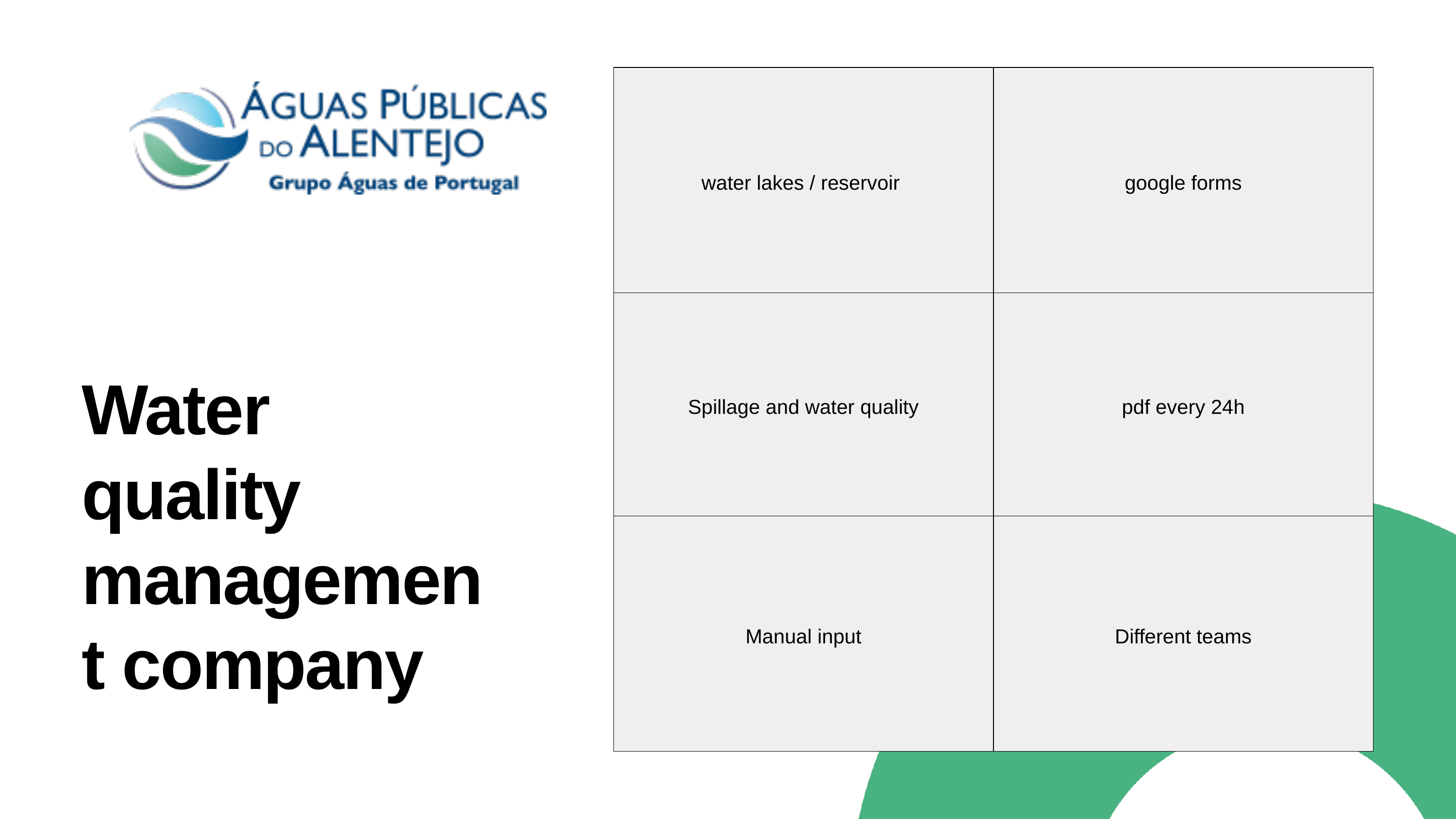

| water lakes / reservoir | google forms |
| --- | --- |
| Spillage and water quality | pdf every 24h |
| Manual input | Different teams |

Water quality management company